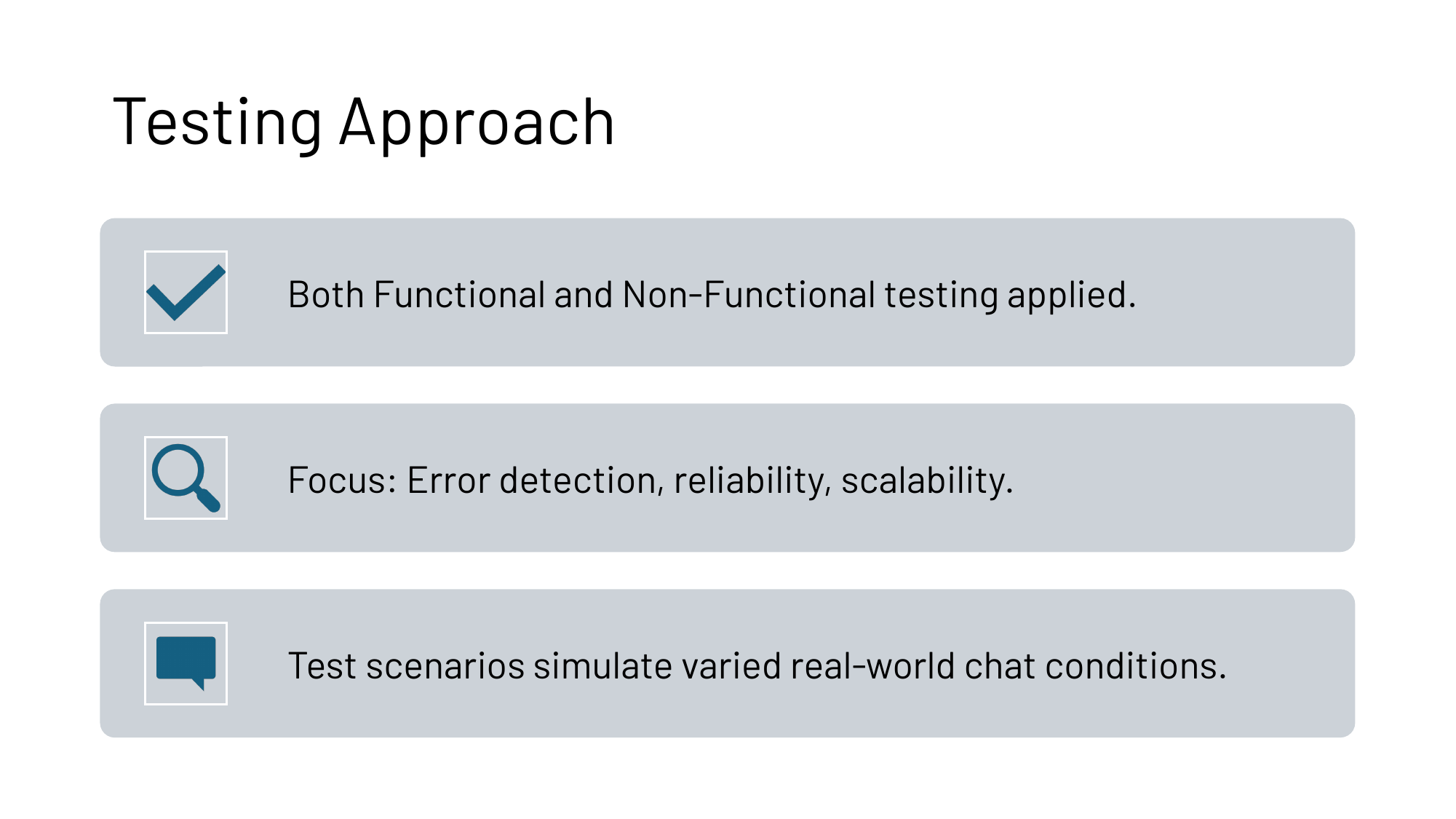

# Testing Approach
Both Functional and Non-Functional testing applied.
Focus: Error detection, reliability, scalability.
Test scenarios simulate varied real-world chat conditions.